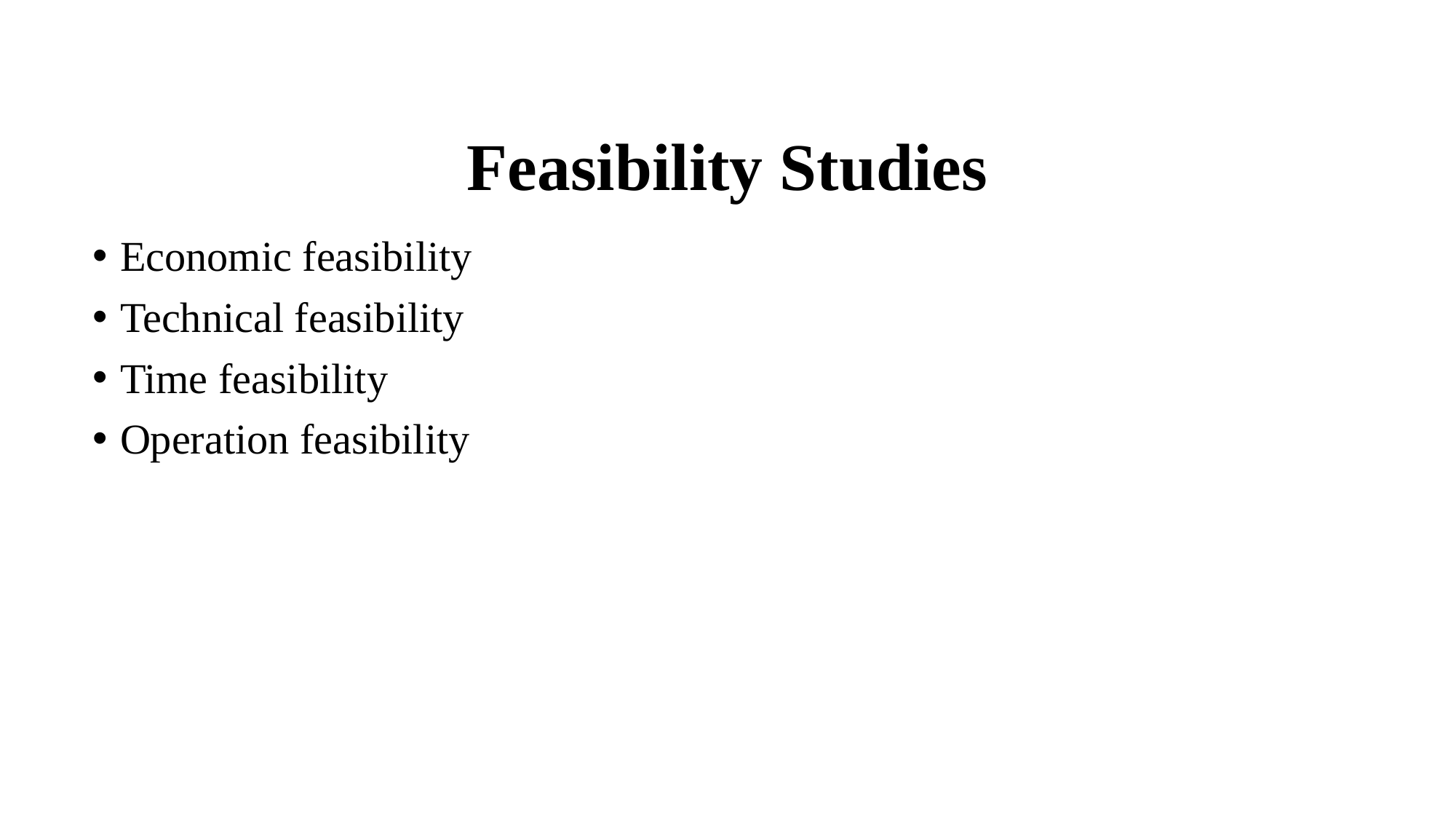

# Feasibility Studies
Economic feasibility
Technical feasibility
Time feasibility
Operation feasibility